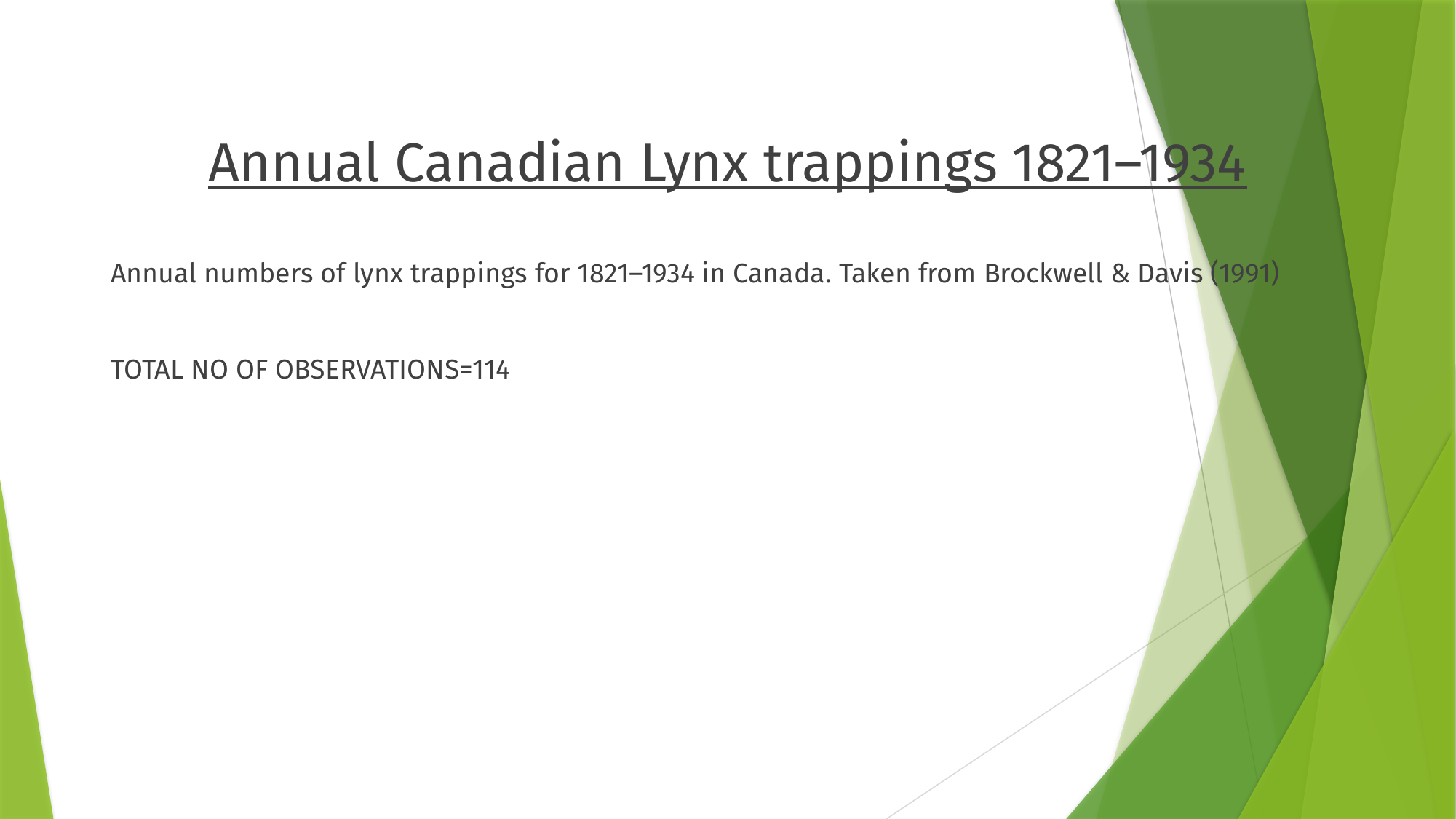

Annual Canadian Lynx trappings 1821–1934

Annual numbers of lynx trappings for 1821–1934 in Canada. Taken from Brockwell & Davis (1991)

TOTAL NO OF OBSERVATIONS=114